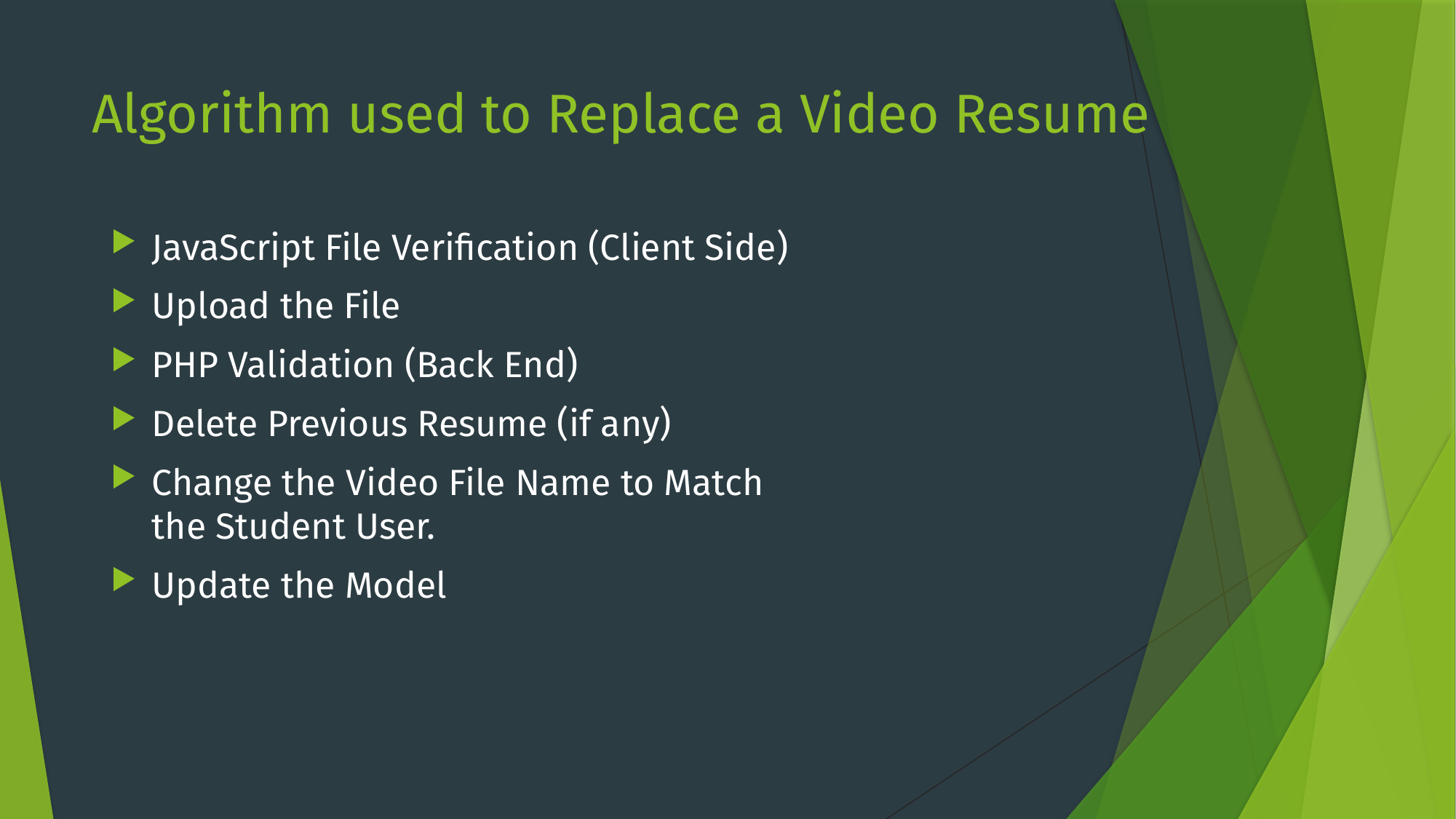

# Algorithm used to Replace a Video Resume
JavaScript File Verification (Client Side)
Upload the File
PHP Validation (Back End)
Delete Previous Resume (if any)
Change the Video File Name to Match the Student User.
Update the Model